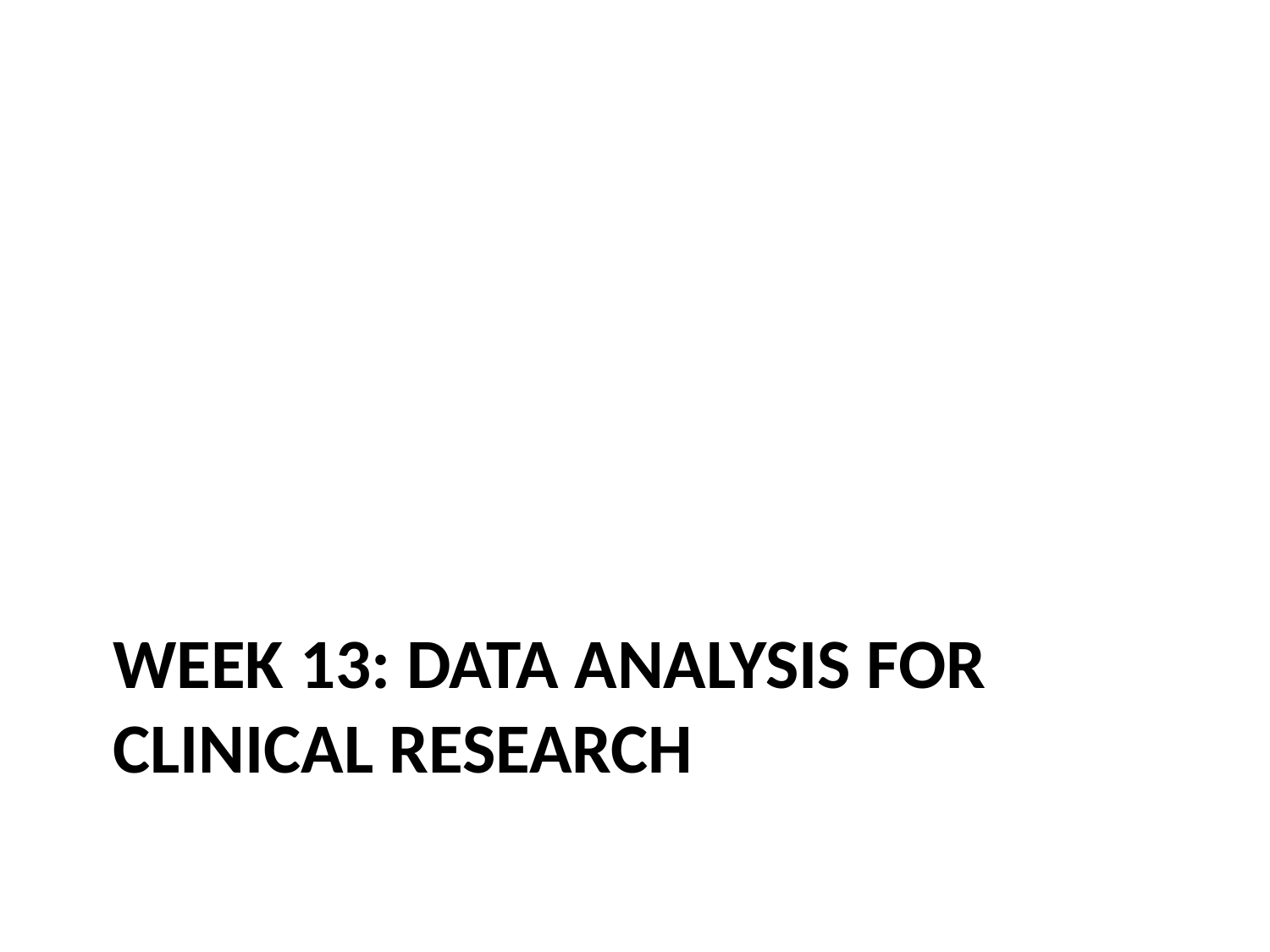

# Week 13: Data Analysis for Clinical Research